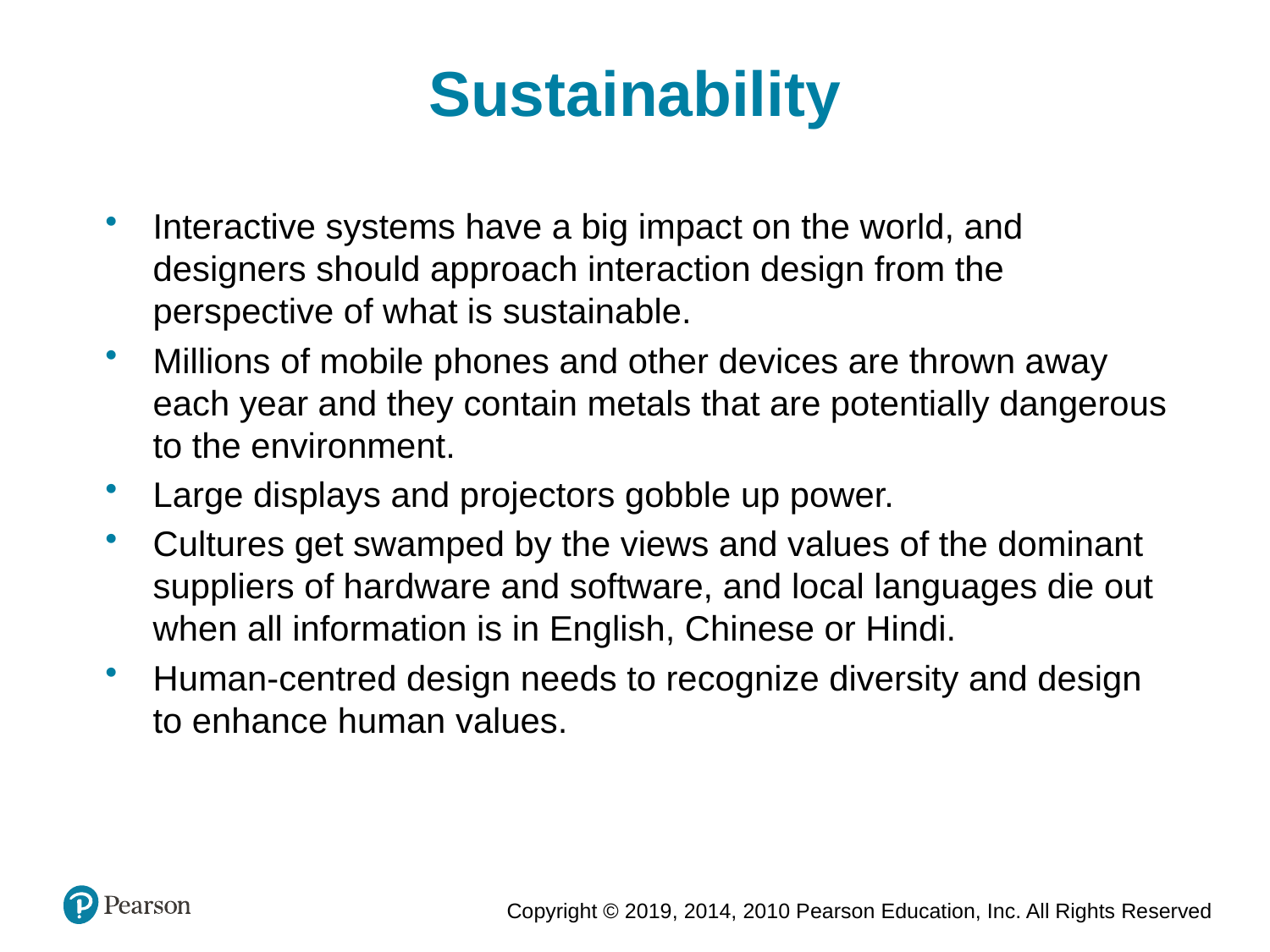

Sustainability
Interactive systems have a big impact on the world, and designers should approach interaction design from the perspective of what is sustainable.
Millions of mobile phones and other devices are thrown away each year and they contain metals that are potentially dangerous to the environment.
Large displays and projectors gobble up power.
Cultures get swamped by the views and values of the dominant suppliers of hardware and software, and local languages die out when all information is in English, Chinese or Hindi.
Human-centred design needs to recognize diversity and design to enhance human values.